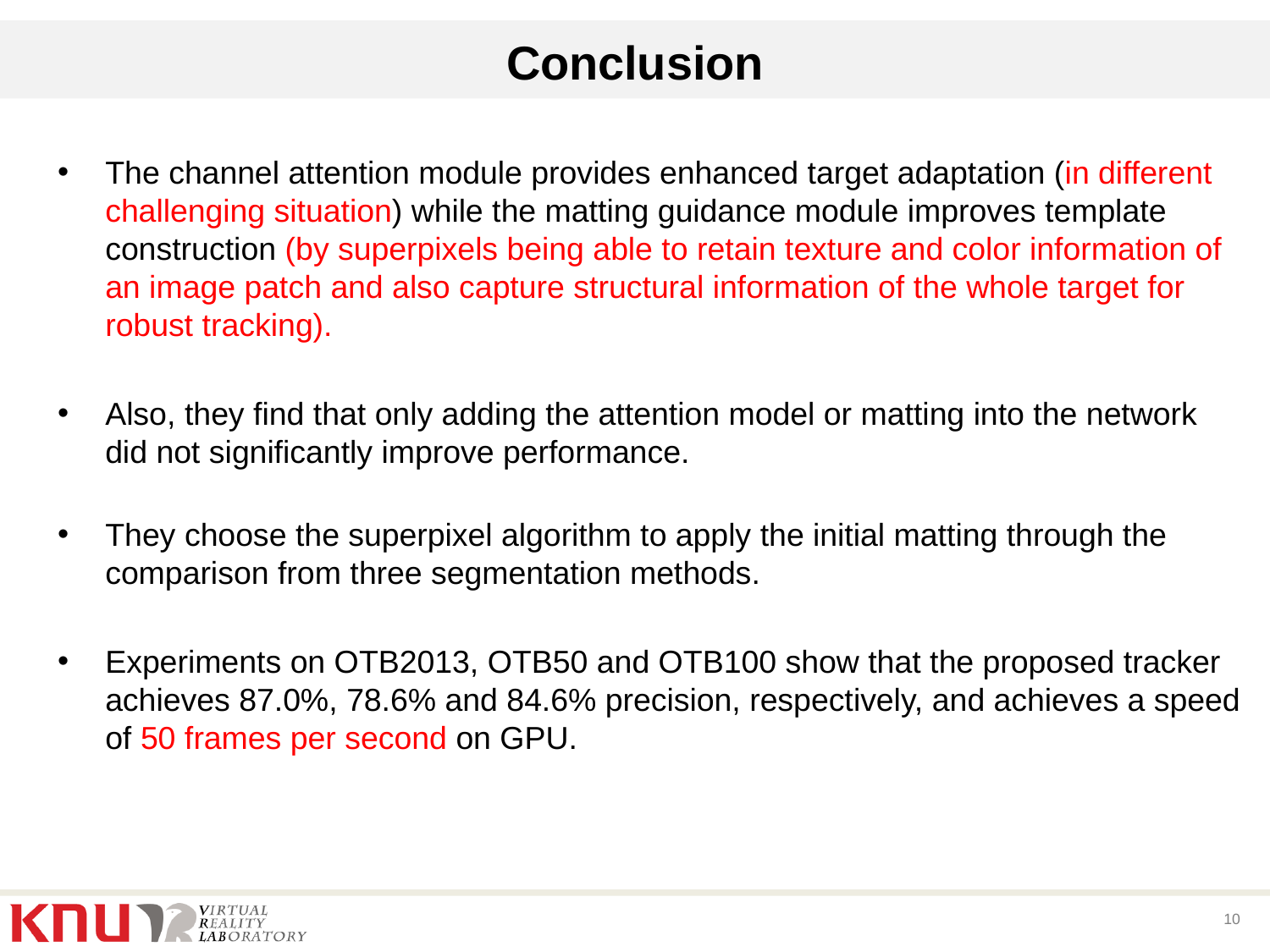

# Conclusion
The channel attention module provides enhanced target adaptation (in different challenging situation) while the matting guidance module improves template construction (by superpixels being able to retain texture and color information of an image patch and also capture structural information of the whole target for robust tracking).

Also, they find that only adding the attention model or matting into the network did not significantly improve performance.
They choose the superpixel algorithm to apply the initial matting through the comparison from three segmentation methods.

Experiments on OTB2013, OTB50 and OTB100 show that the proposed tracker achieves 87.0%, 78.6% and 84.6% precision, respectively, and achieves a speed of 50 frames per second on GPU.